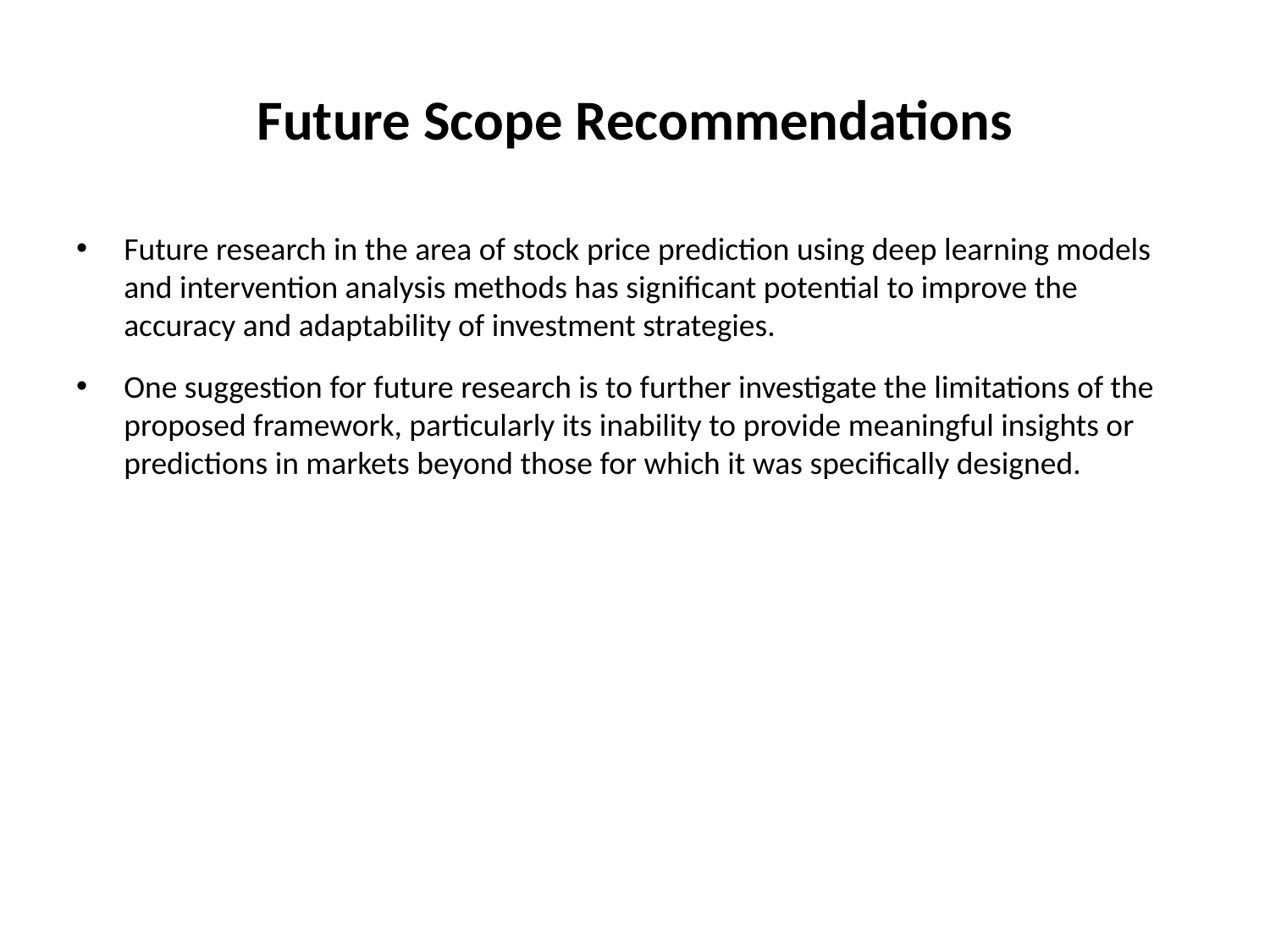

# Future Scope Recommendations
Future research in the area of stock price prediction using deep learning models and intervention analysis methods has significant potential to improve the accuracy and adaptability of investment strategies.
One suggestion for future research is to further investigate the limitations of the proposed framework, particularly its inability to provide meaningful insights or predictions in markets beyond those for which it was specifically designed.